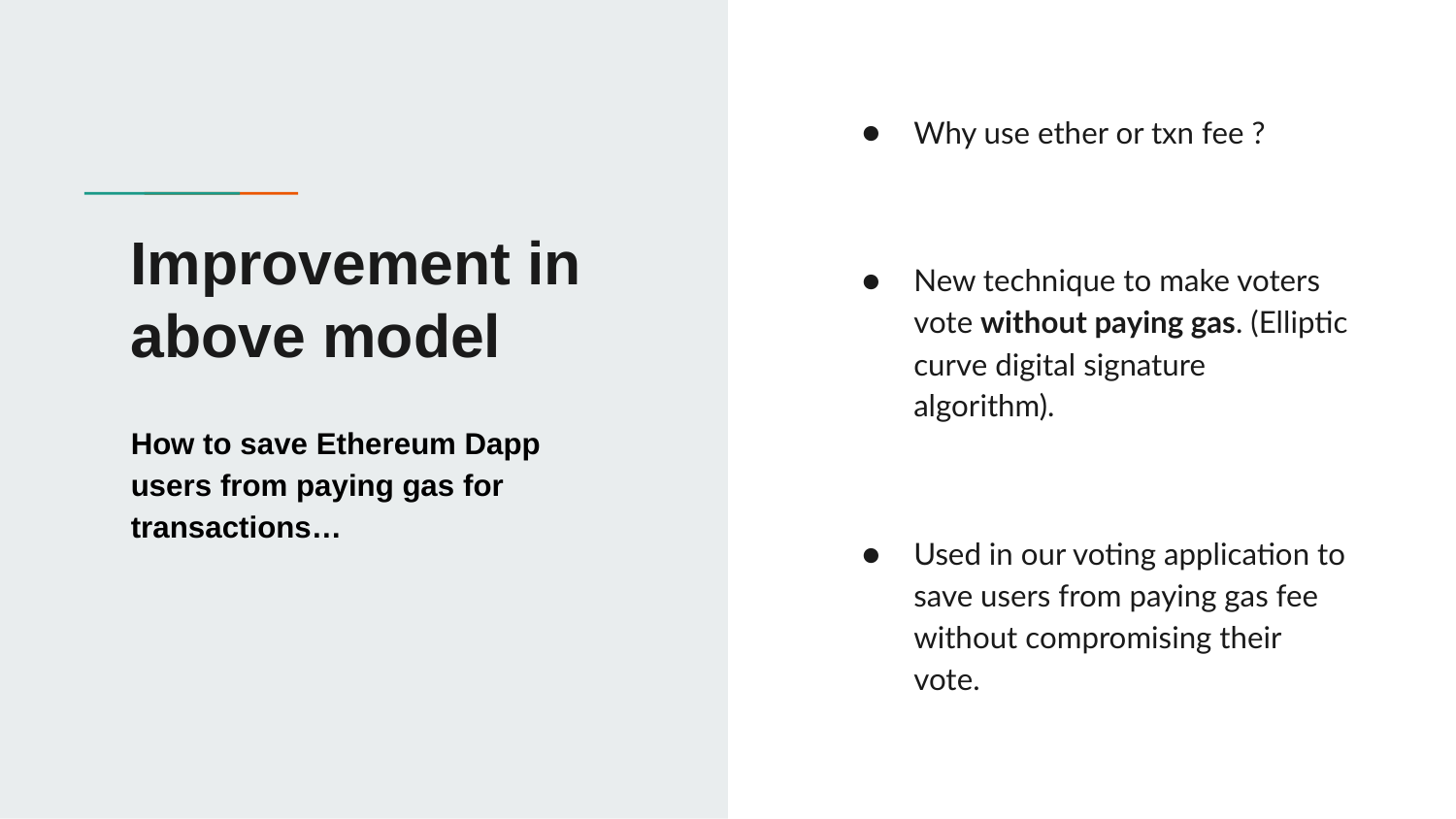

Why use ether or txn fee ?

New technique to make voters vote without paying gas. (Elliptic curve digital signature algorithm).

Used in our voting application to save users from paying gas fee without compromising their vote.
# Improvement in above model
How to save Ethereum Dapp users from paying gas for transactions…